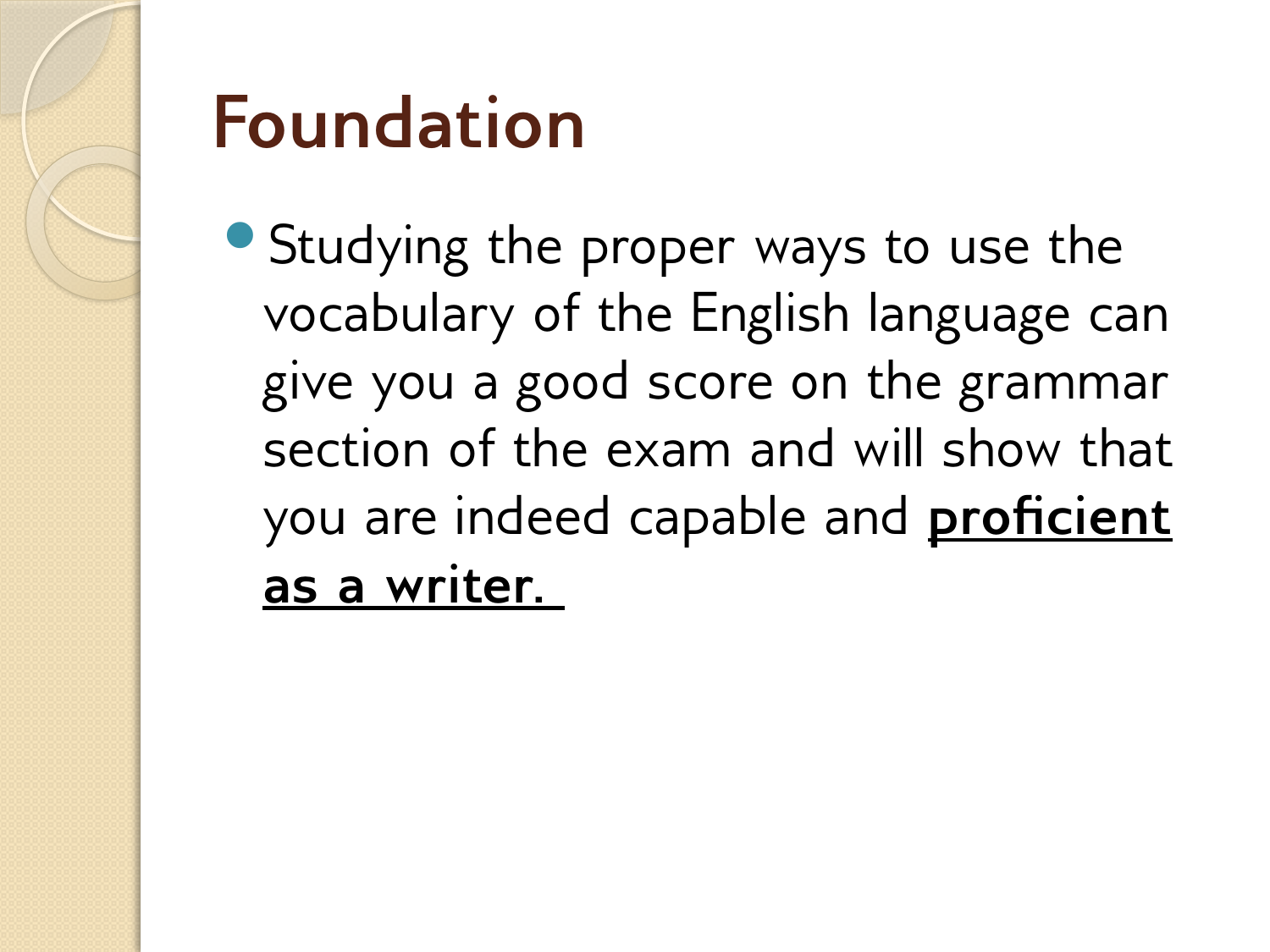

# Foundation
Studying the proper ways to use the vocabulary of the English language can give you a good score on the grammar section of the exam and will show that you are indeed capable and proficient as a writer.